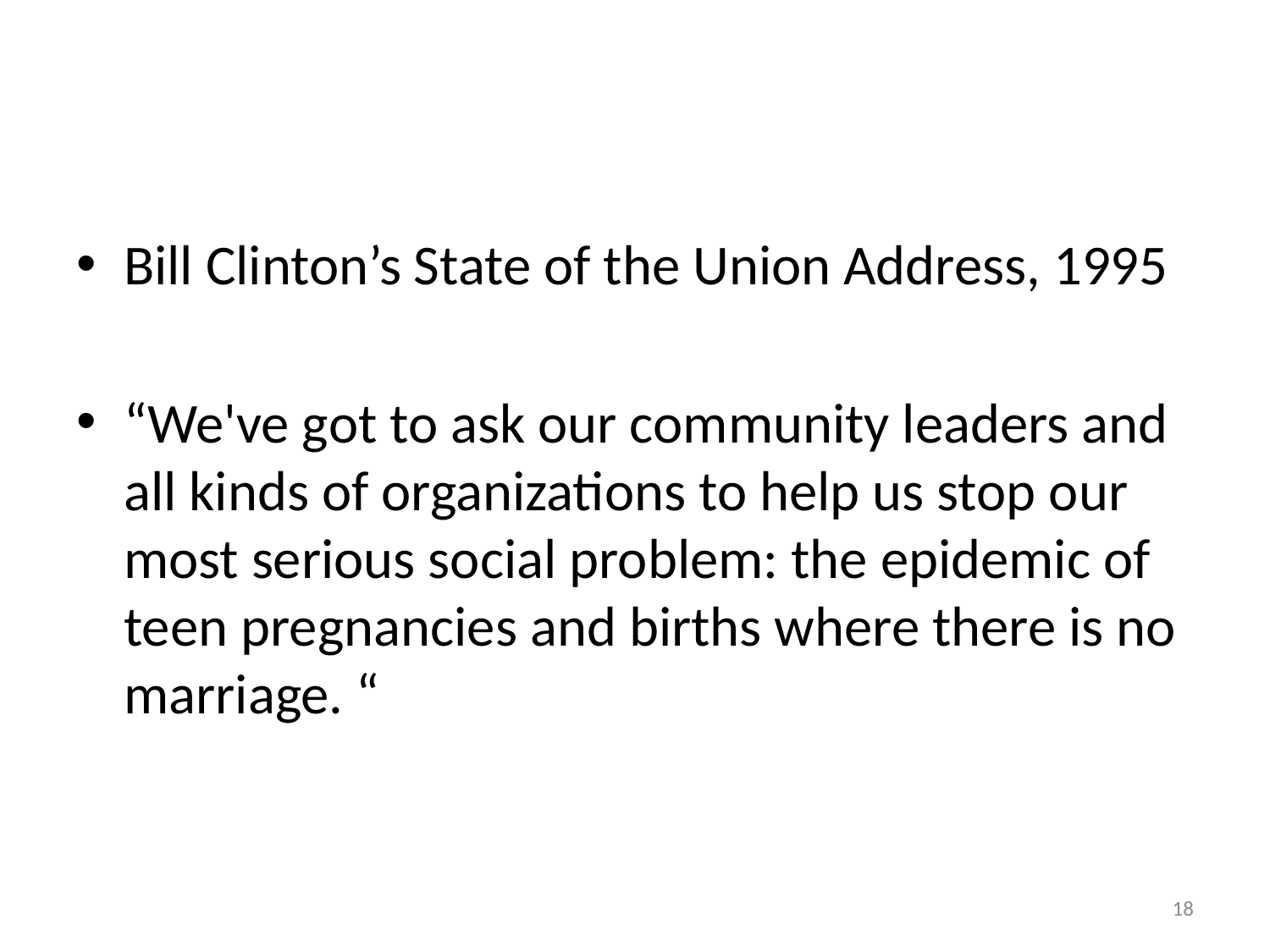

#
Bill Clinton’s State of the Union Address, 1995

“We've got to ask our community leaders and all kinds of organizations to help us stop our most serious social problem: the epidemic of teen pregnancies and births where there is no marriage. “
18